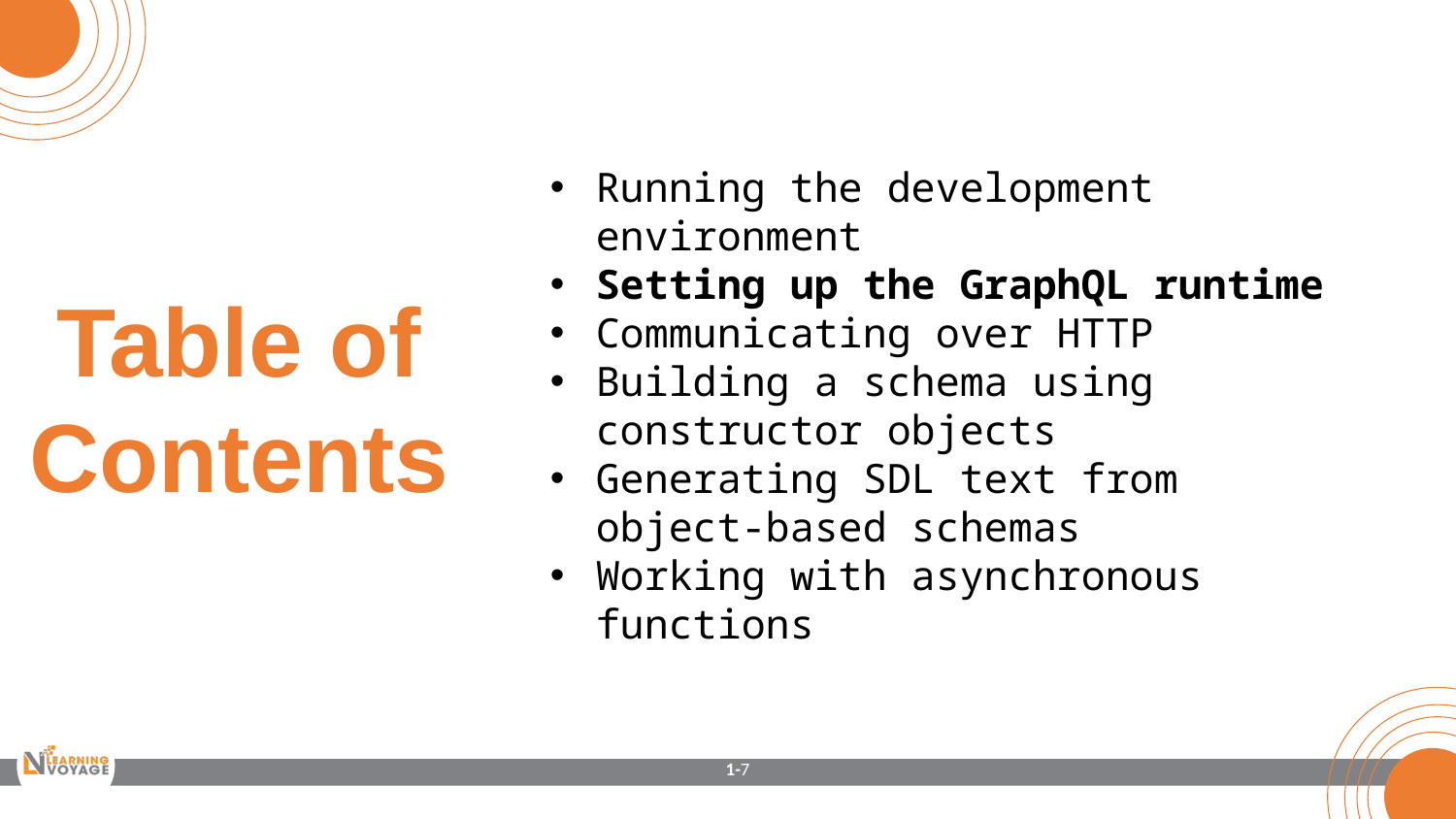

Running the development environment
Setting up the GraphQL runtime
Communicating over HTTP
Building a schema using constructor objects
Generating SDL text from object-based schemas
Working with asynchronous functions
Table of Contents

1-7